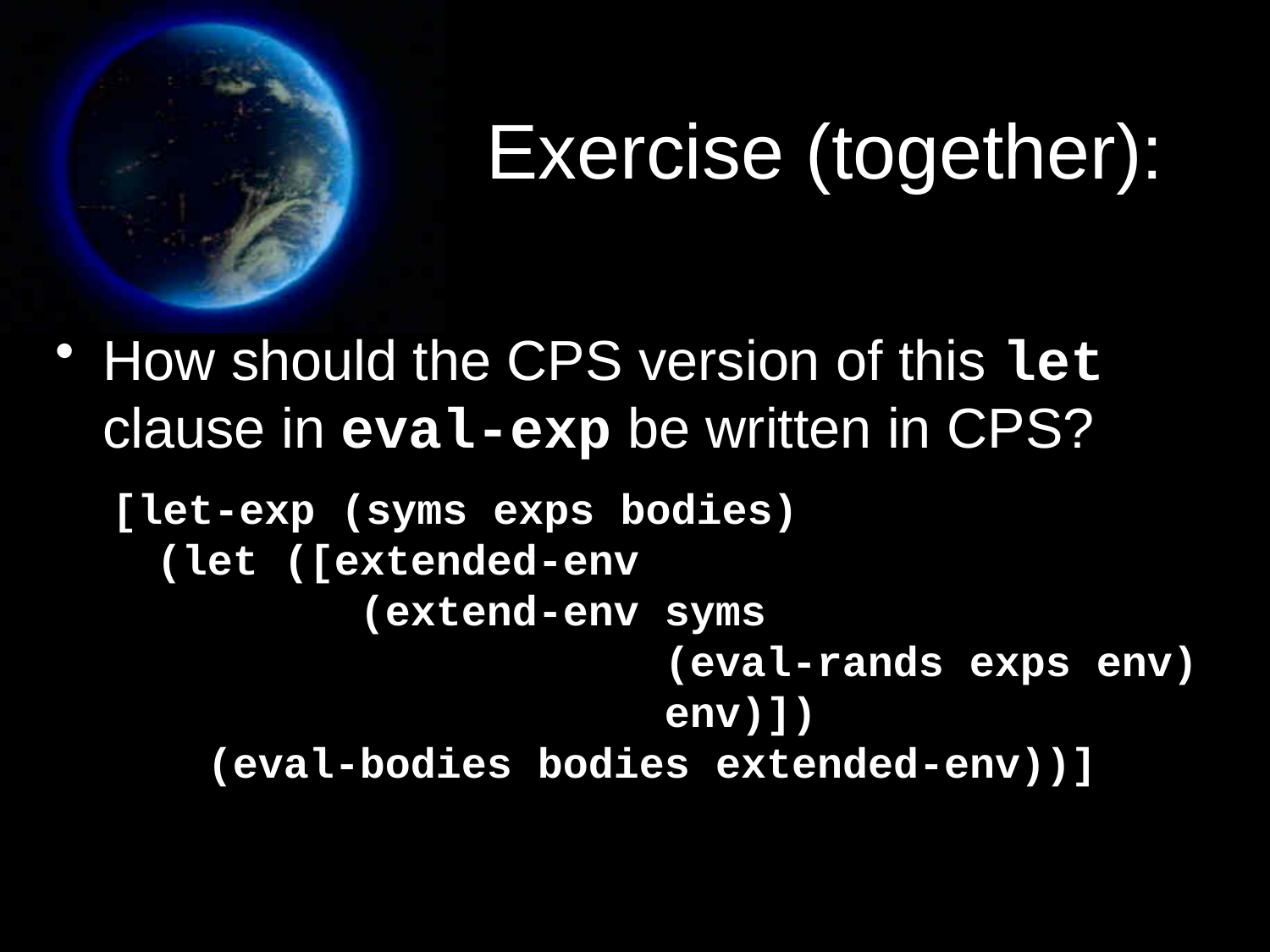

# Exercise (together):
How should the CPS version of this let clause in eval-exp be written in CPS?
   [let-exp (syms exps bodies)
    (let ([extended-env
            (extend-env syms
                        (eval-rands exps env)
                        env)])
      (eval-bodies bodies extended-env))]